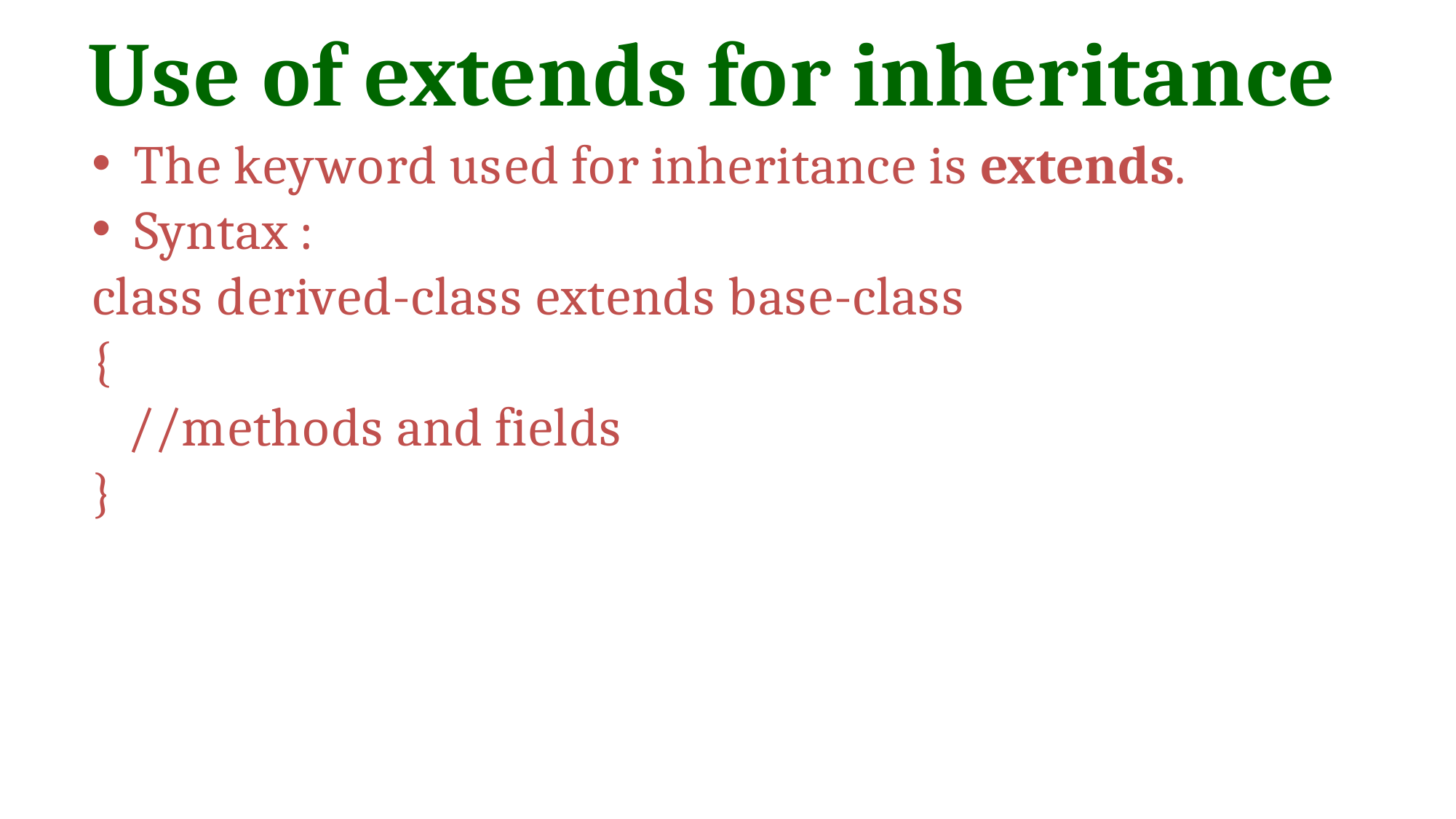

# Use of extends for inheritance
The keyword used for inheritance is extends.
Syntax :
class derived-class extends base-class
{
   //methods and fields
}